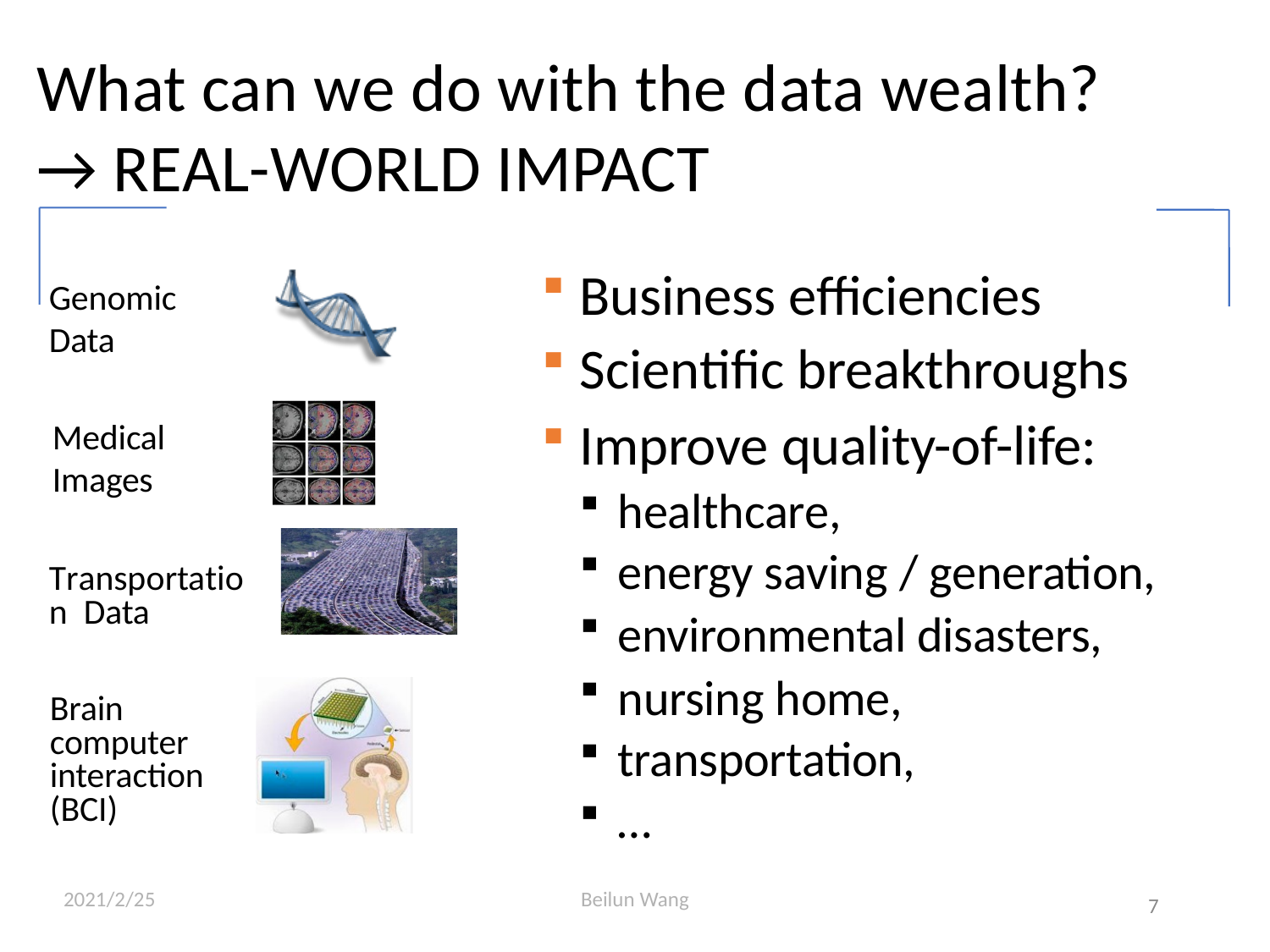

What can we do with the data wealth? → REAL-WORLD IMPACT

Genomic Data
Business efficiencies
Scientific breakthroughs
Improve quality-of-life:
healthcare,
energy saving / generation,
environmental disasters,
nursing home,
transportation,
…

Medical Images

Transportation  Data

Brain computer  interaction (BCI)
2021/2/25
Beilun Wang
7